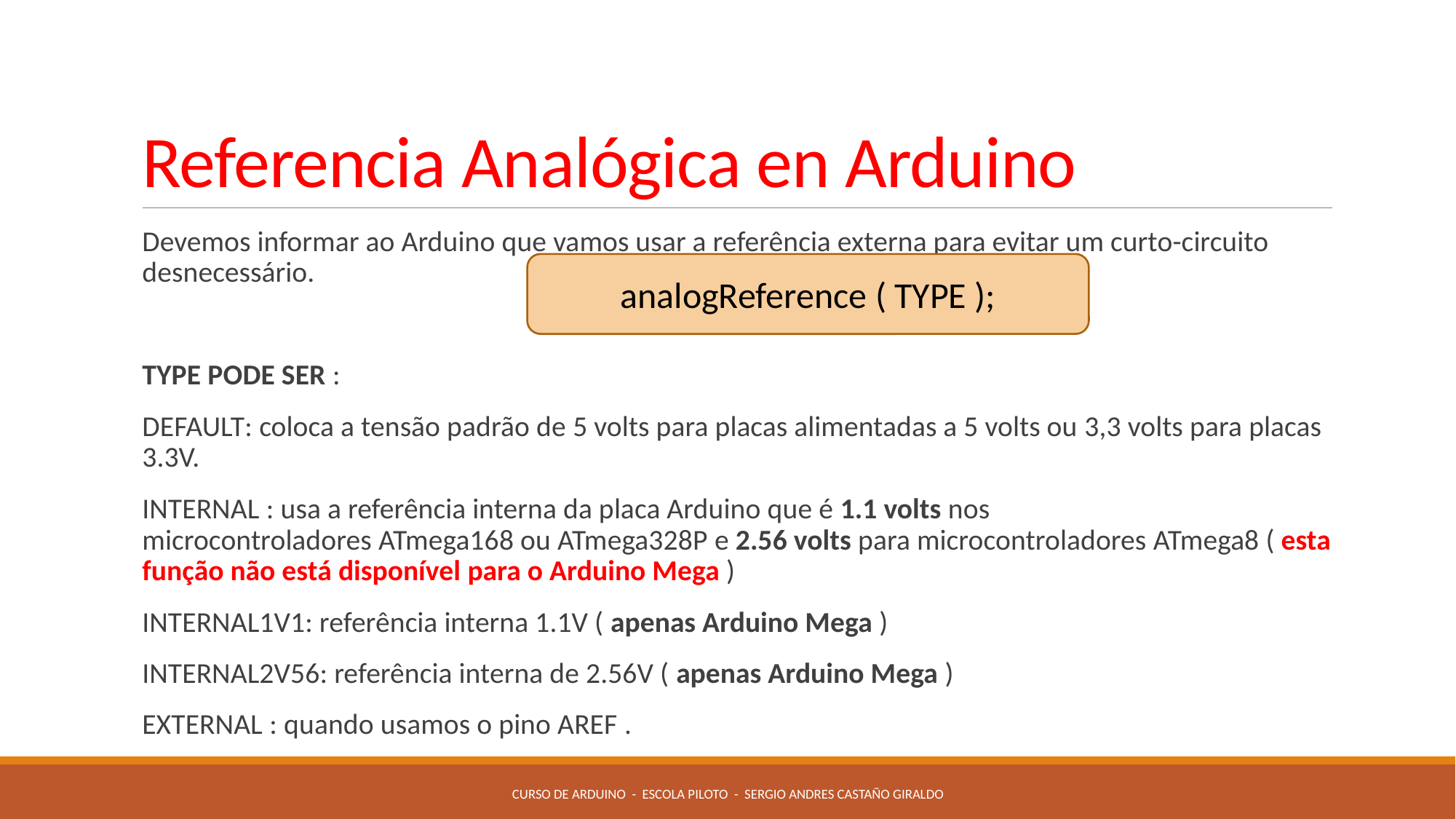

# Referencia Analógica en Arduino
Devemos informar ao Arduino que vamos usar a referência externa para evitar um curto-circuito desnecessário.

TYPE PODE SER :
DEFAULT: coloca a tensão padrão de 5 volts para placas alimentadas a 5 volts ou 3,3 volts para placas 3.3V.
INTERNAL : usa a referência interna da placa Arduino que é 1.1 volts nos microcontroladores ATmega168 ou ATmega328P e 2.56 volts para microcontroladores ATmega8 ( esta função não está disponível para o Arduino Mega )
INTERNAL1V1: referência interna 1.1V ( apenas Arduino Mega )
INTERNAL2V56: referência interna de 2.56V ( apenas Arduino Mega )
EXTERNAL : quando usamos o pino AREF .

analogReference ( TYPE );
Curso de Arduino  -  Escola Piloto  -  Sergio Andres Castaño Giraldo